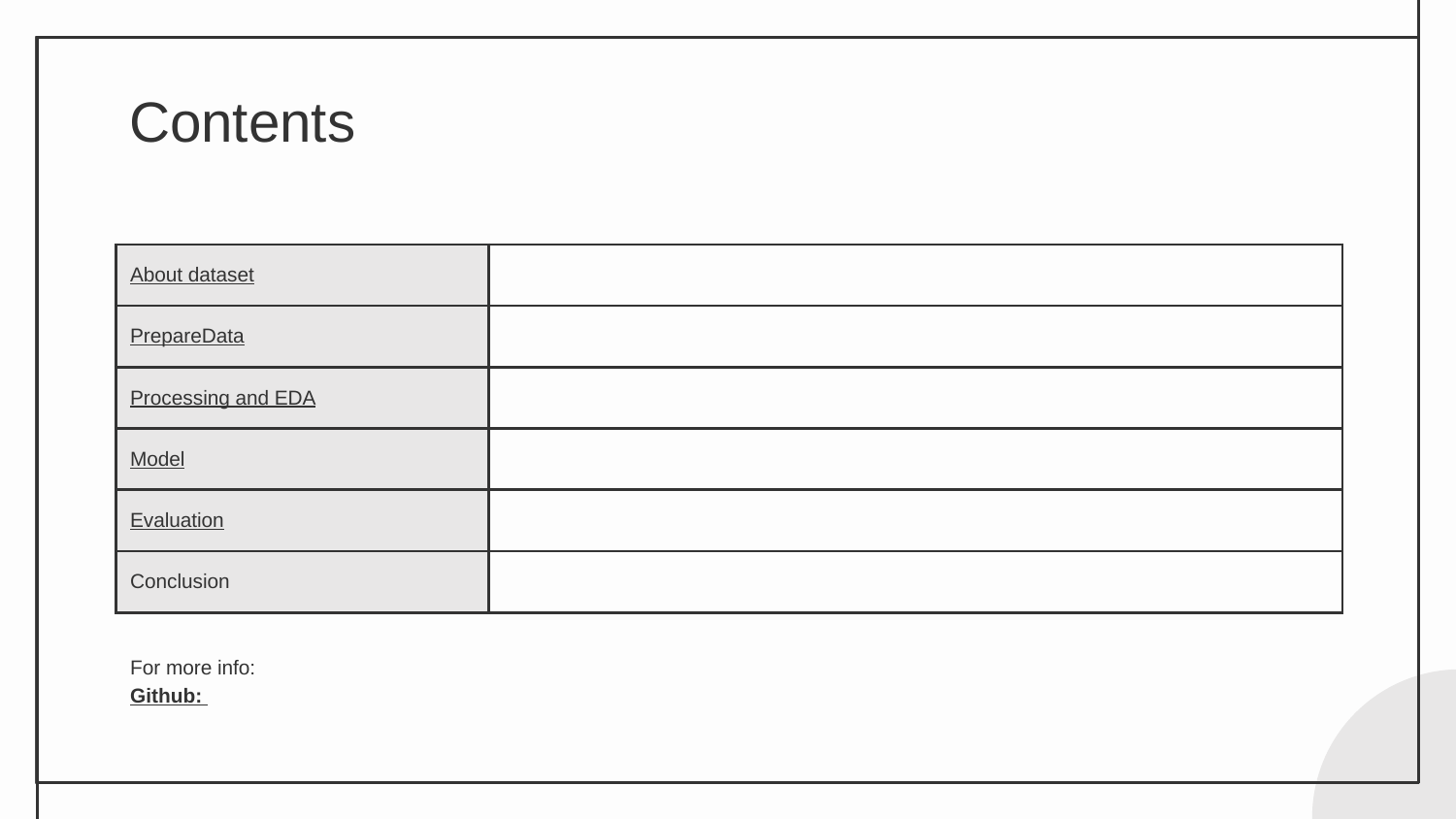

# Contents

| About dataset |  |
| --- | --- |
| PrepareData |  |
| Processing and EDA |  |
| Model |  |
| Evaluation |  |
| Conclusion |  |
For more info:
Github: